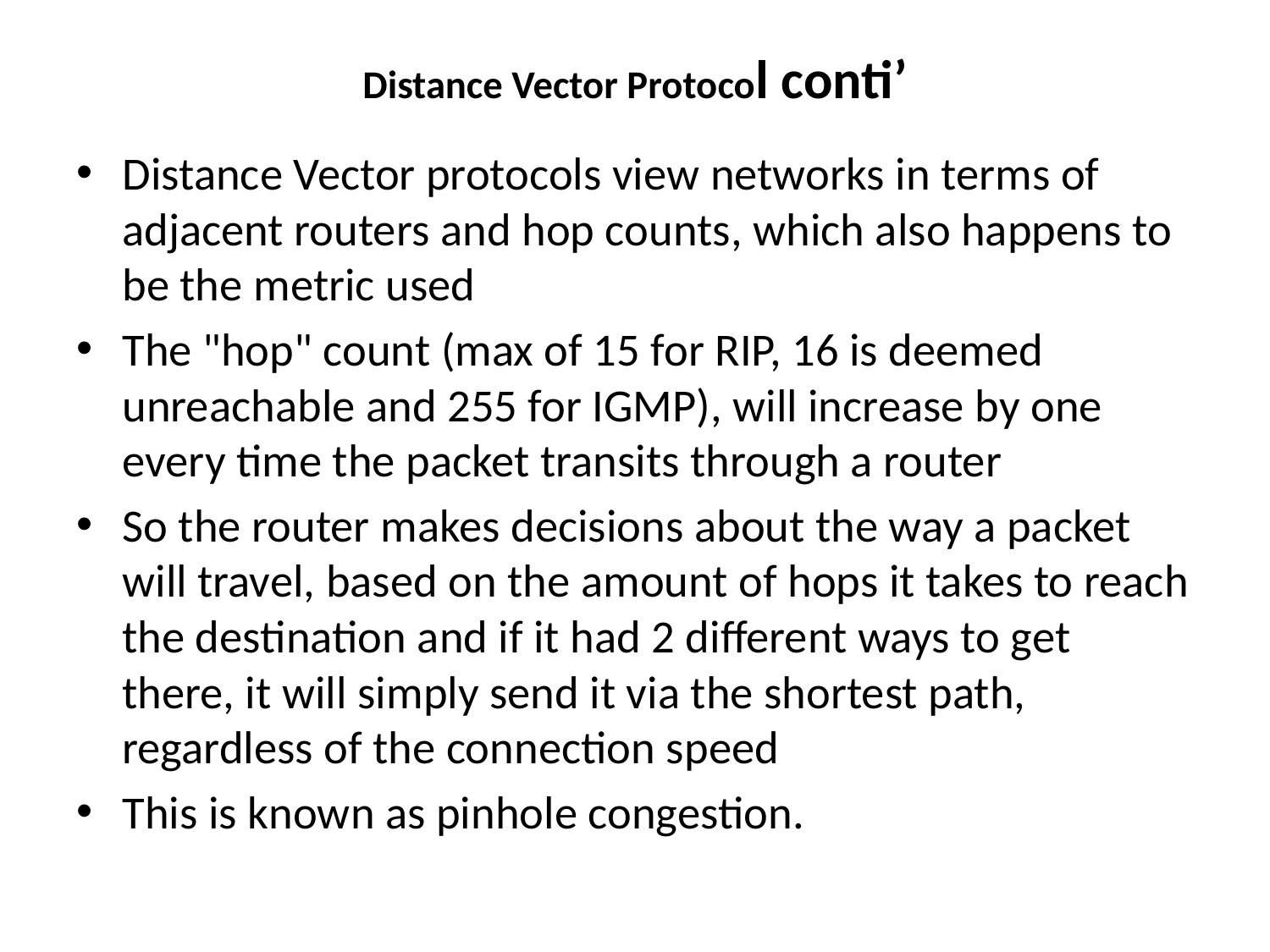

# Distance Vector Protocol conti’
Distance Vector protocols view networks in terms of adjacent routers and hop counts, which also happens to be the metric used
The "hop" count (max of 15 for RIP, 16 is deemed unreachable and 255 for IGMP), will increase by one every time the packet transits through a router
So the router makes decisions about the way a packet will travel, based on the amount of hops it takes to reach the destination and if it had 2 different ways to get there, it will simply send it via the shortest path, regardless of the connection speed
This is known as pinhole congestion.